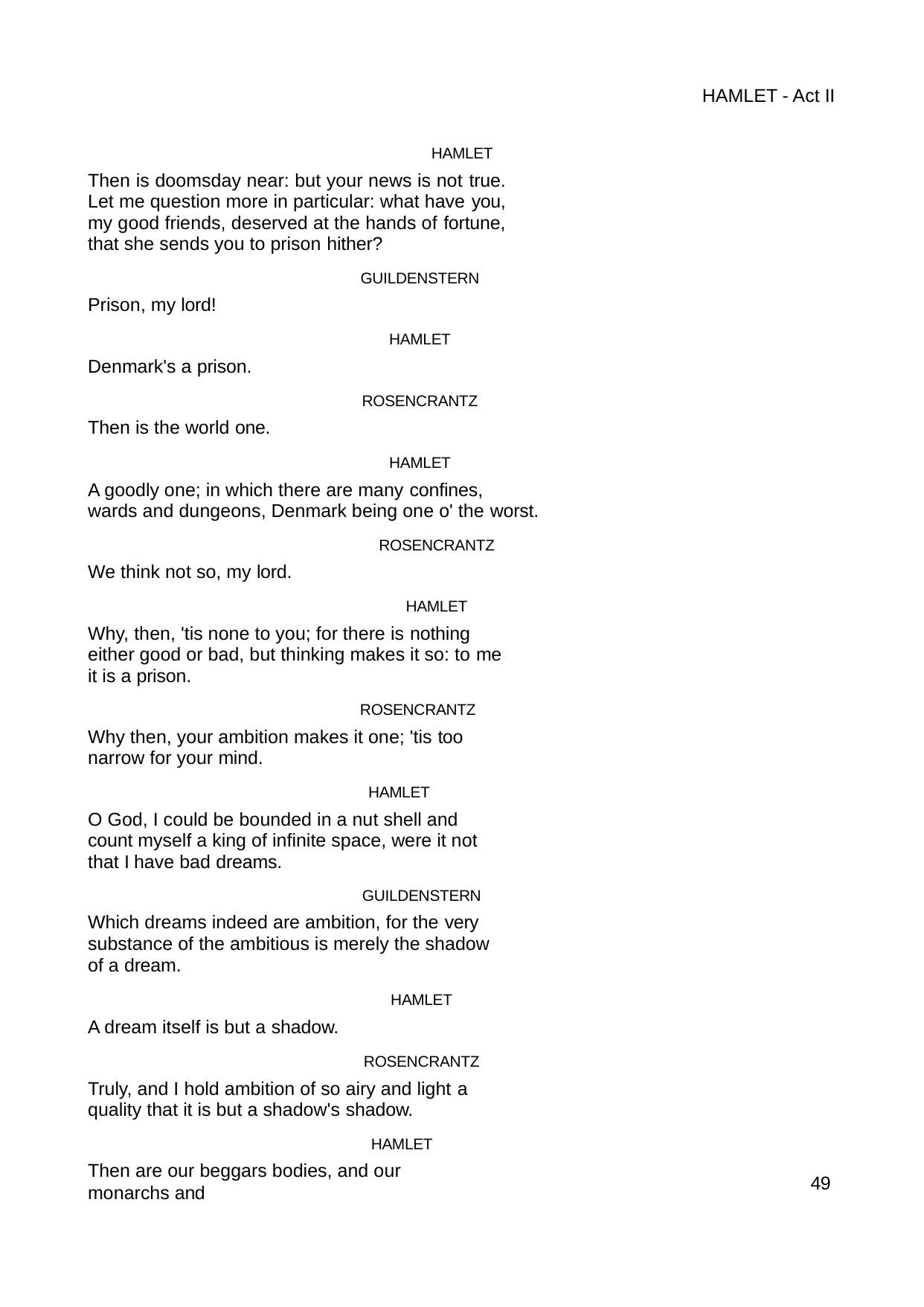

HAMLET - Act II
HAMLET
Then is doomsday near: but your news is not true. Let me question more in particular: what have you, my good friends, deserved at the hands of fortune, that she sends you to prison hither?
GUILDENSTERN
Prison, my lord!
HAMLET
Denmark's a prison.
ROSENCRANTZ
Then is the world one.
HAMLET
A goodly one; in which there are many confines, wards and dungeons, Denmark being one o' the worst.
ROSENCRANTZ
We think not so, my lord.
HAMLET
Why, then, 'tis none to you; for there is nothing either good or bad, but thinking makes it so: to me it is a prison.
ROSENCRANTZ
Why then, your ambition makes it one; 'tis too narrow for your mind.
HAMLET
O God, I could be bounded in a nut shell and count myself a king of infinite space, were it not that I have bad dreams.
GUILDENSTERN
Which dreams indeed are ambition, for the very
substance of the ambitious is merely the shadow of a dream.
HAMLET
A dream itself is but a shadow.
ROSENCRANTZ
Truly, and I hold ambition of so airy and light a quality that it is but a shadow's shadow.
HAMLET
Then are our beggars bodies, and our monarchs and
49